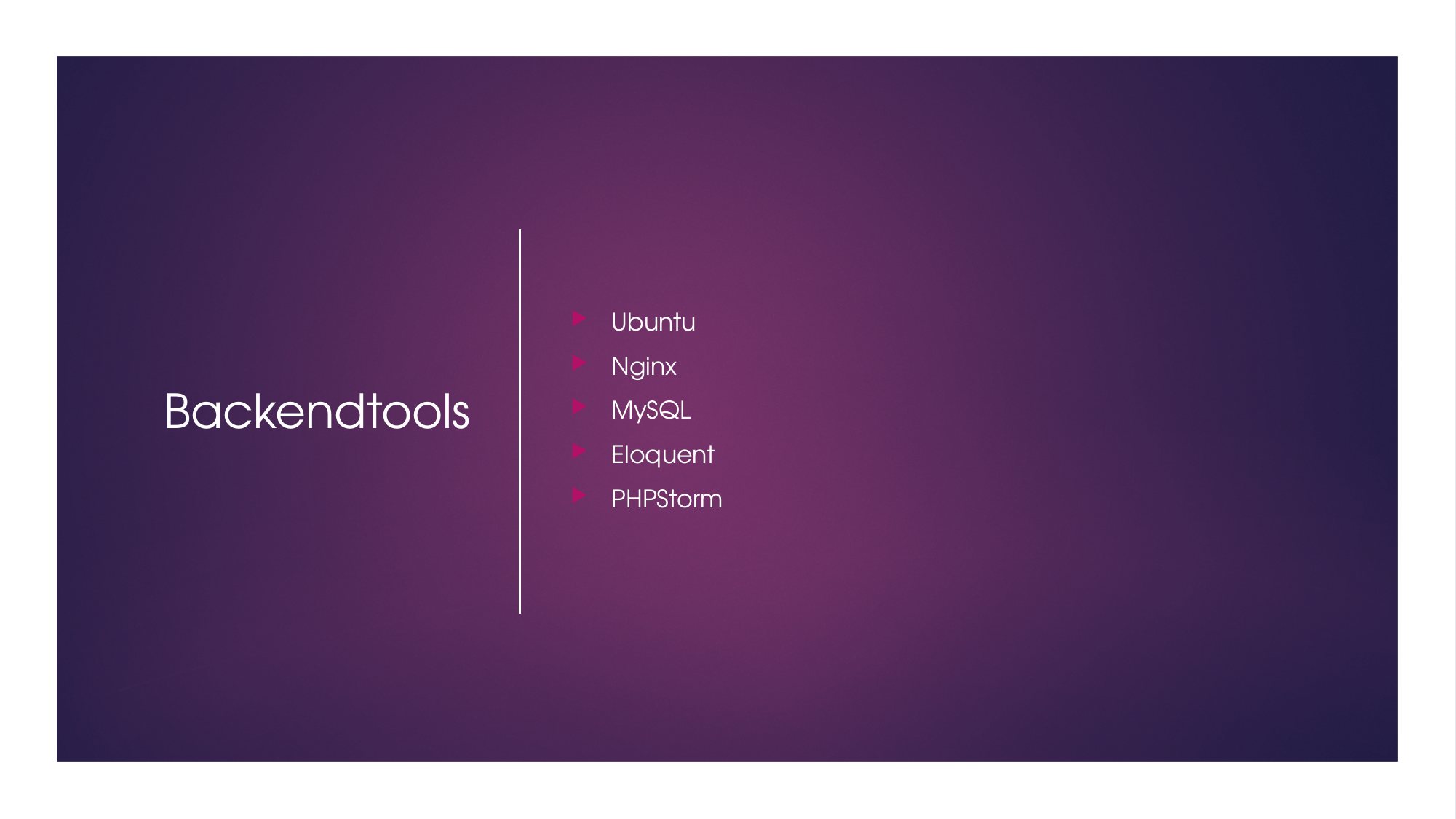

# Backendtools
Ubuntu
Nginx
MySQL
Eloquent
PHPStorm